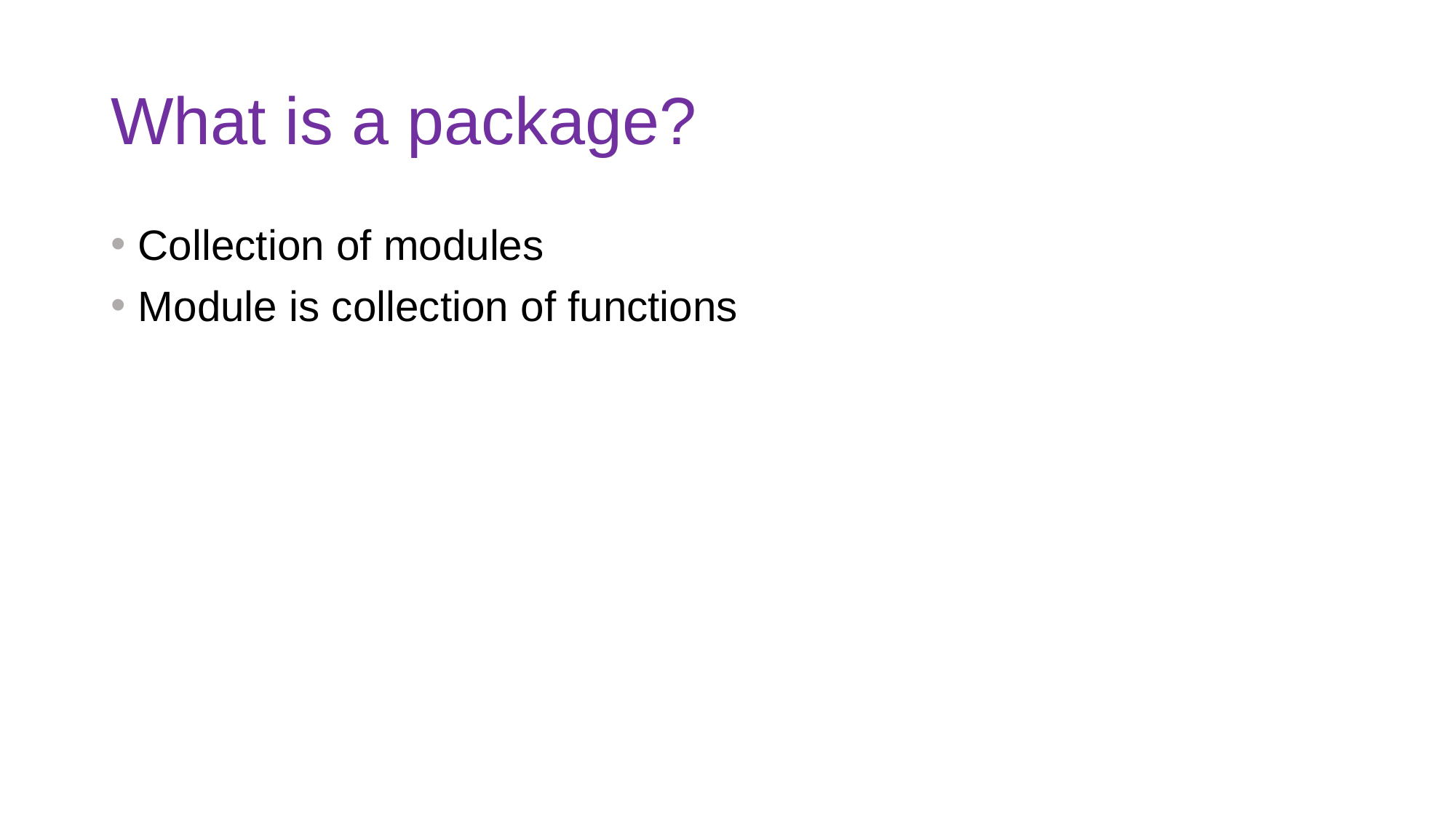

# What is a package?
Collection of modules
Module is collection of functions